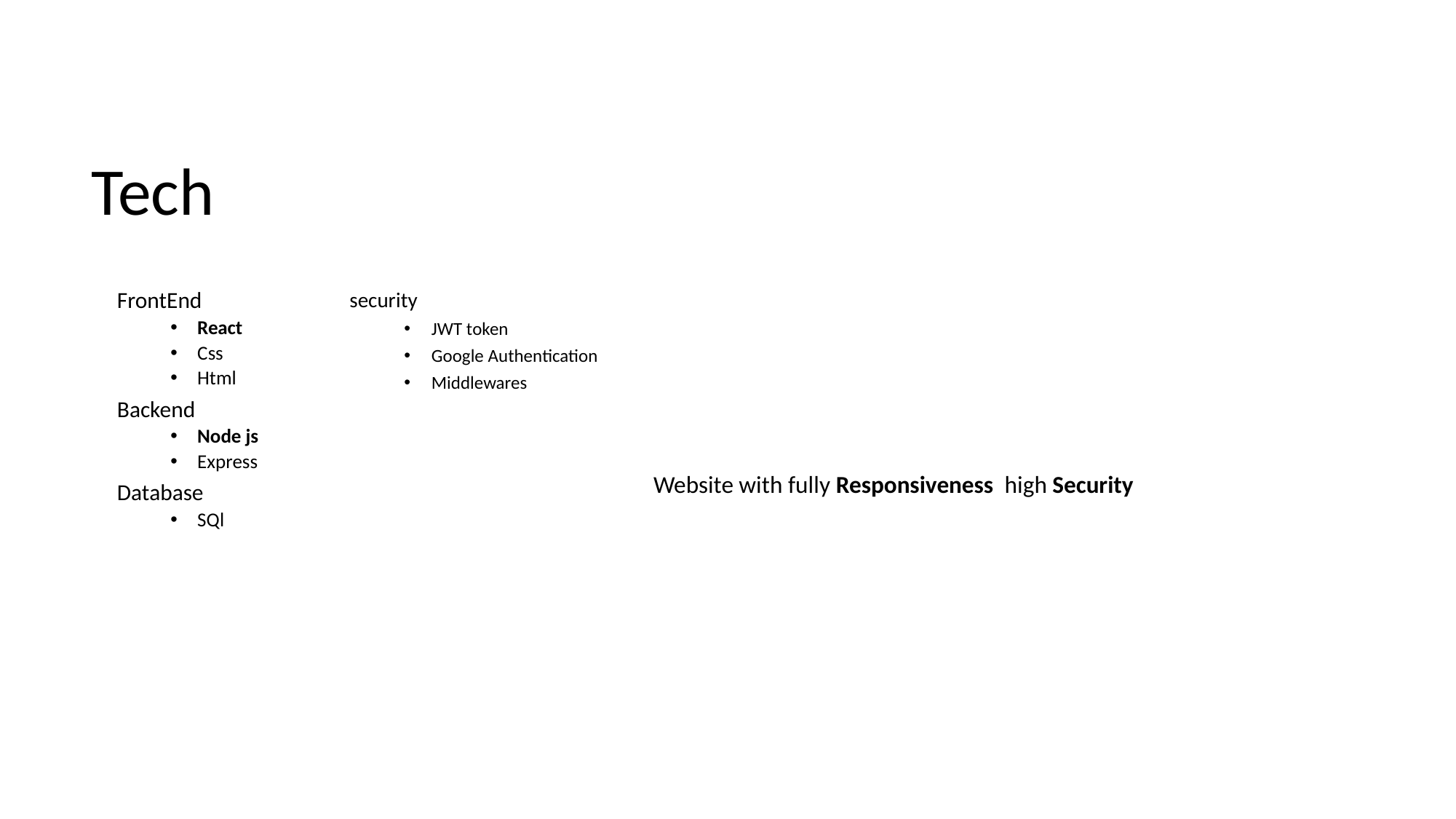

# Tech
FrontEnd
React
Css
Html
Backend
Node js
Express
Database
SQl

security
JWT token
Google Authentication
Middlewares
Website with fully Responsiveness  high Security